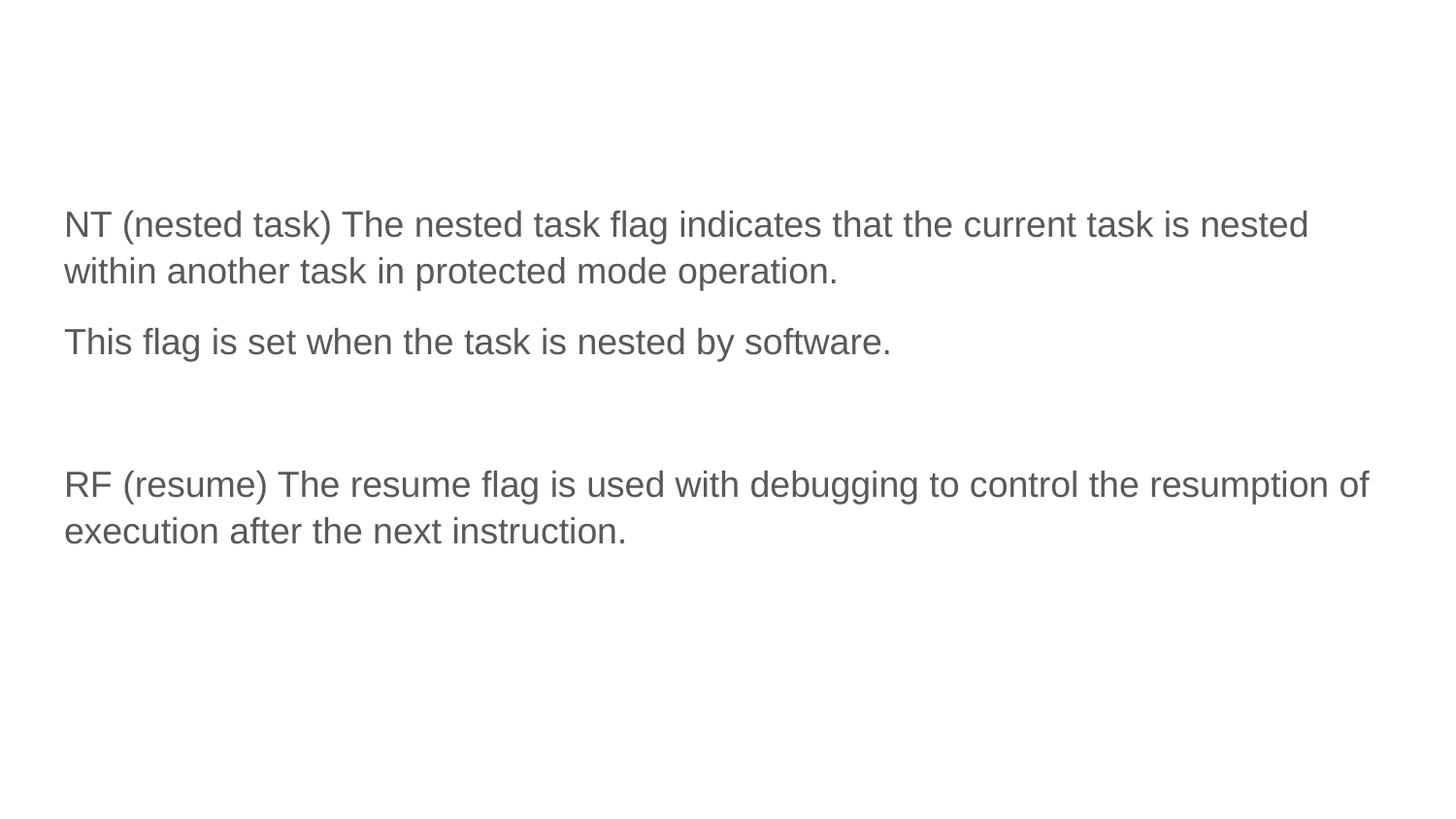

#
NT (nested task) The nested task flag indicates that the current task is nested within another task in protected mode operation.
This flag is set when the task is nested by software.

RF (resume) The resume flag is used with debugging to control the resumption of execution after the next instruction.